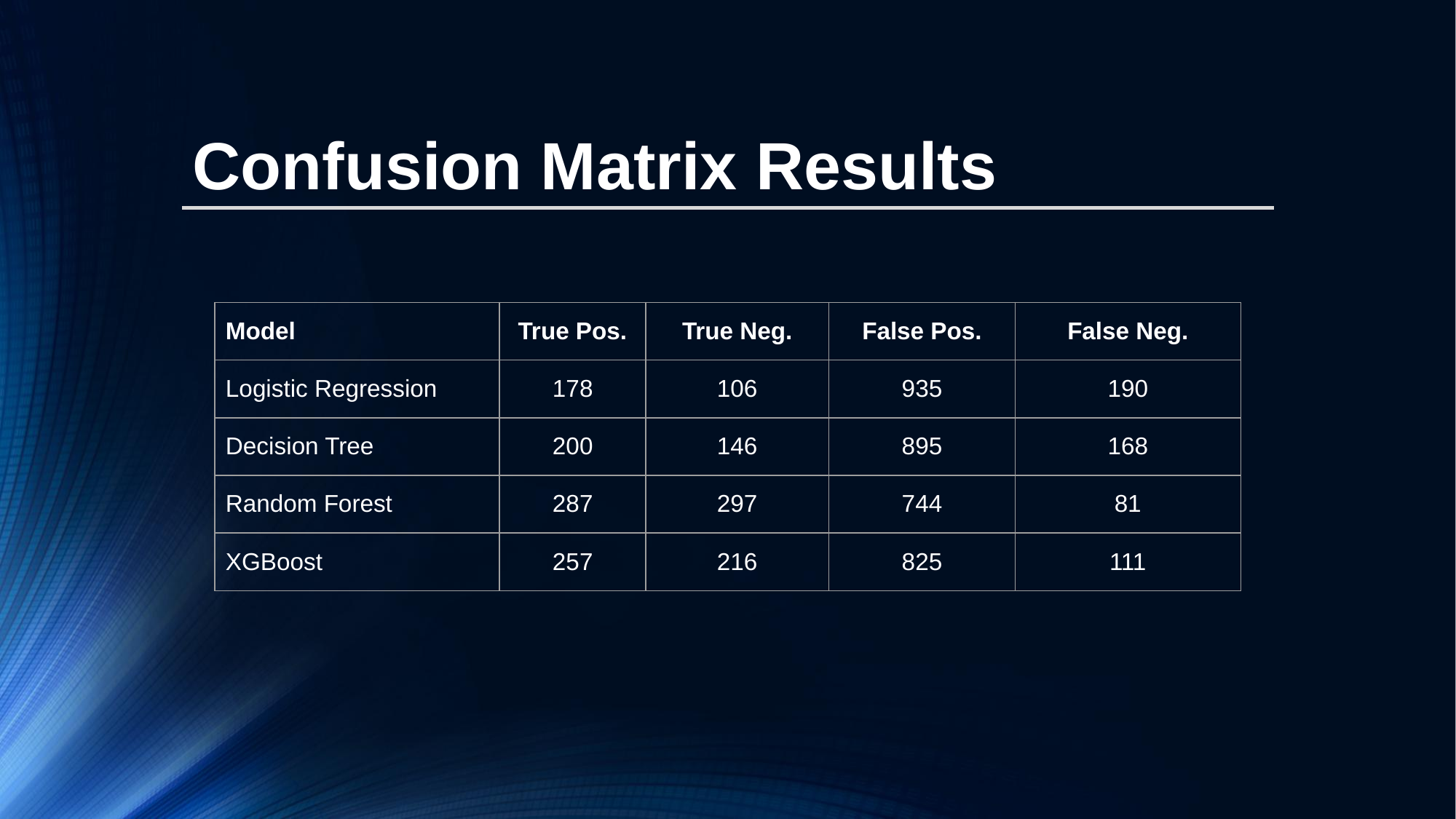

# Confusion Matrix Results
| Model | True Pos. | True Neg. | False Pos. | False Neg. |
| --- | --- | --- | --- | --- |
| Logistic Regression | 178 | 106 | 935 | 190 |
| Decision Tree | 200 | 146 | 895 | 168 |
| Random Forest | 287 | 297 | 744 | 81 |
| XGBoost | 257 | 216 | 825 | 111 |